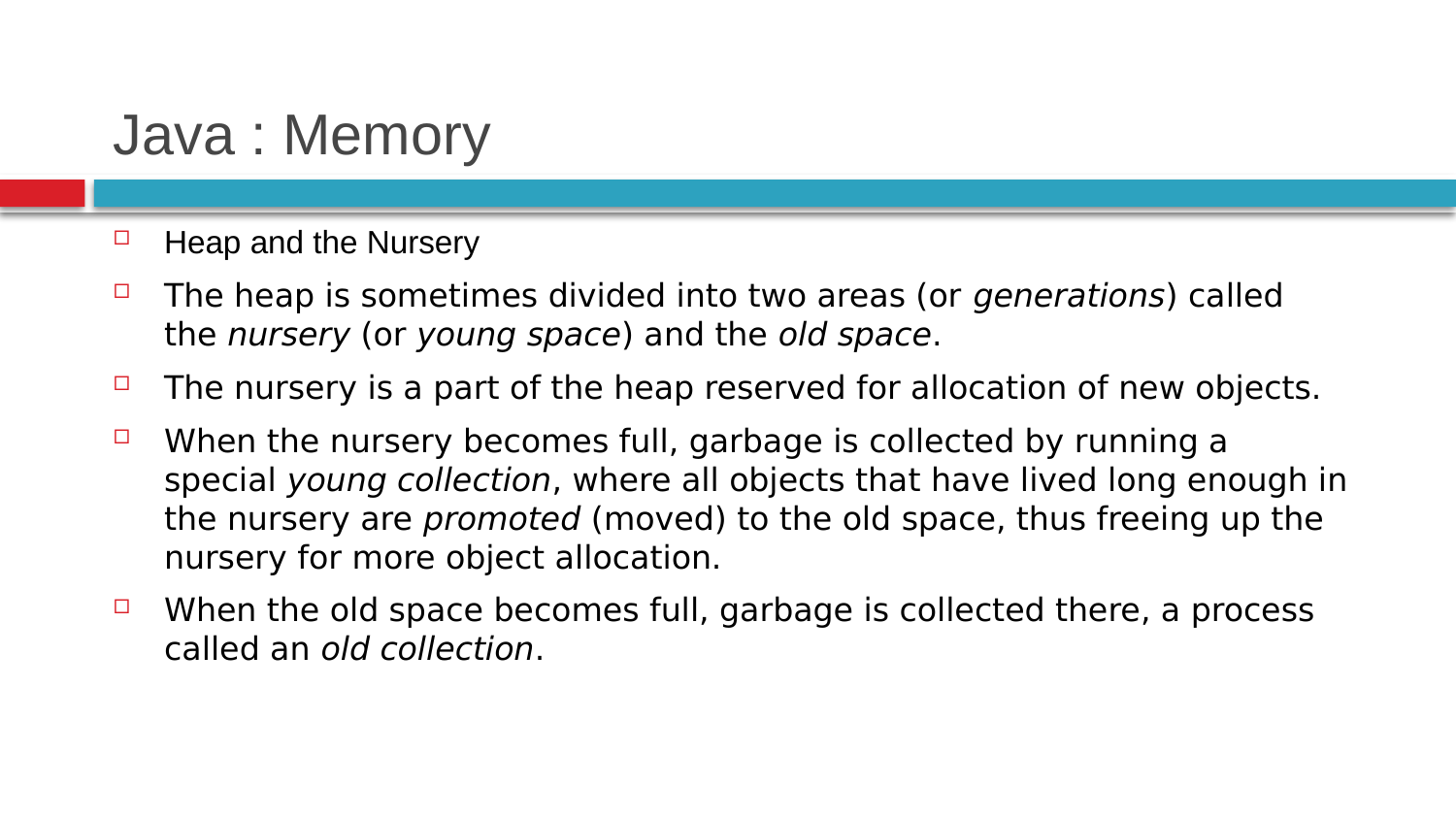

# Java : Memory
Heap and the Nursery
The heap is sometimes divided into two areas (or generations) called the nursery (or young space) and the old space.
The nursery is a part of the heap reserved for allocation of new objects.
When the nursery becomes full, garbage is collected by running a special young collection, where all objects that have lived long enough in the nursery are promoted (moved) to the old space, thus freeing up the nursery for more object allocation.
When the old space becomes full, garbage is collected there, a process called an old collection.